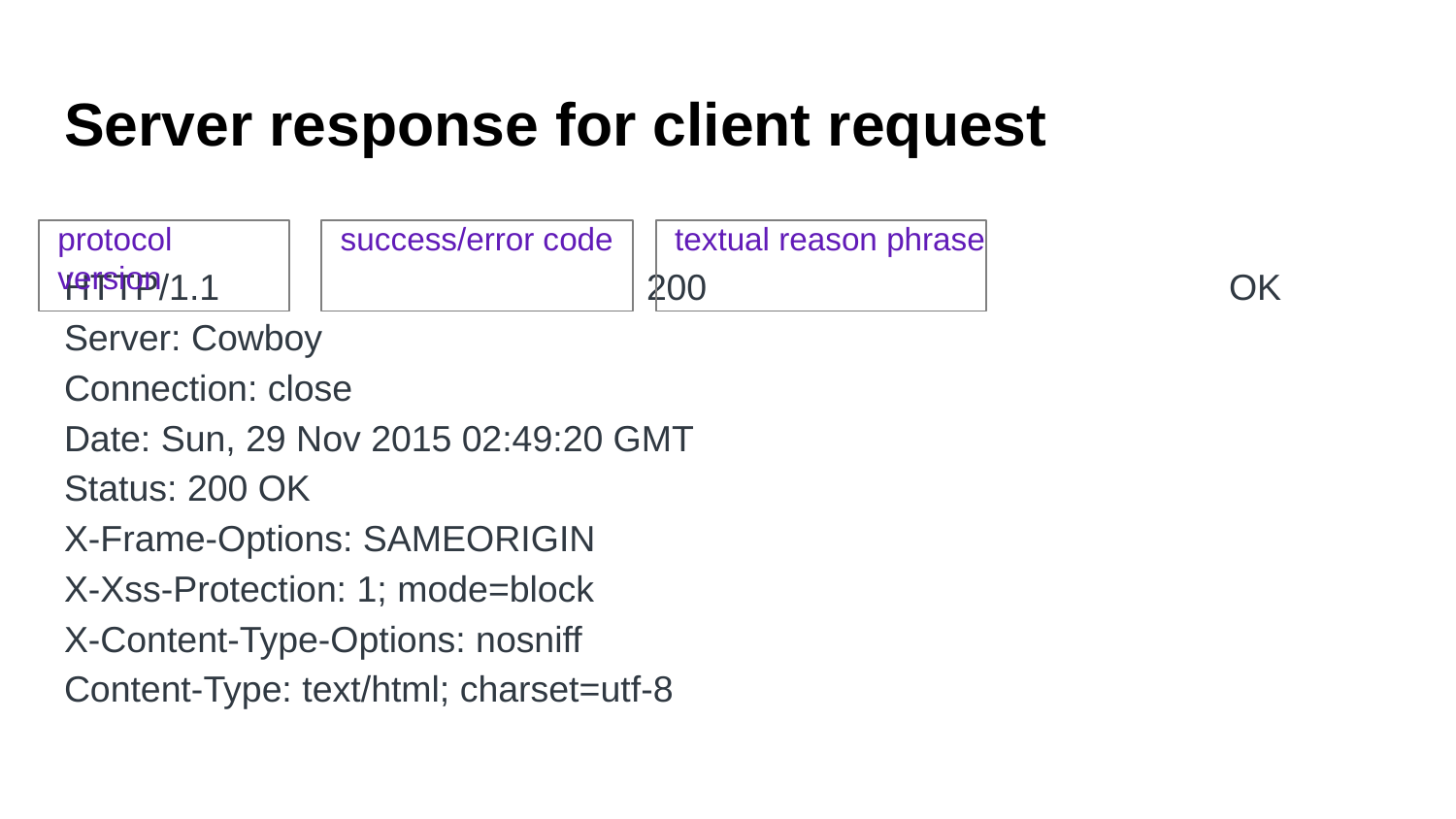

# Server response for client request
protocol version
success/error code
textual reason phrase

HTTP/1.1 			200 				OK
Server: Cowboy
Connection: close
Date: Sun, 29 Nov 2015 02:49:20 GMT
Status: 200 OK
X-Frame-Options: SAMEORIGIN
X-Xss-Protection: 1; mode=block
X-Content-Type-Options: nosniff
Content-Type: text/html; charset=utf-8